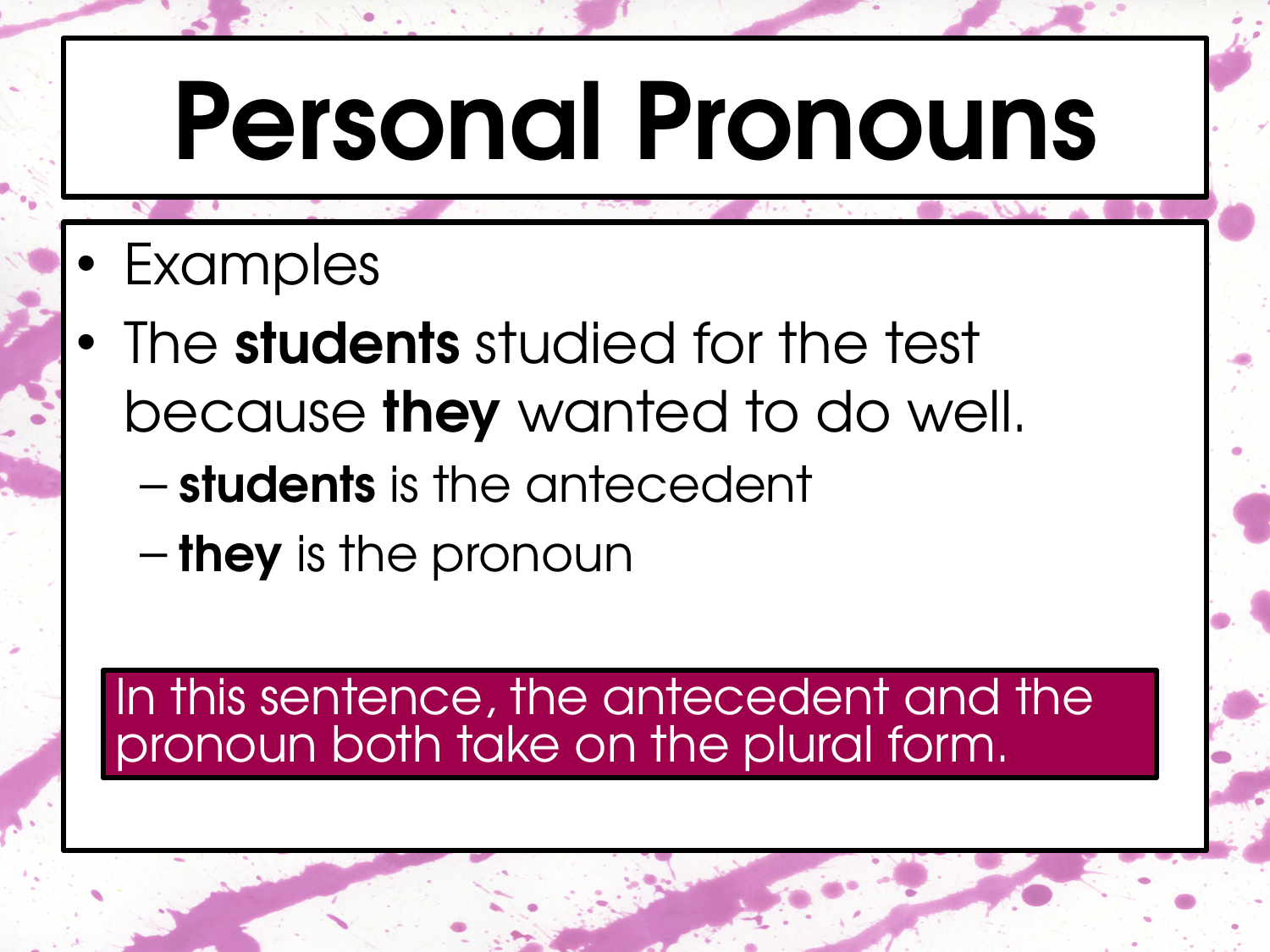

# Personal Pronouns
Examples
The students studied for the test because they wanted to do well.
students is the antecedent
they is the pronoun
In this sentence, the antecedent and the pronoun both take on the plural form.